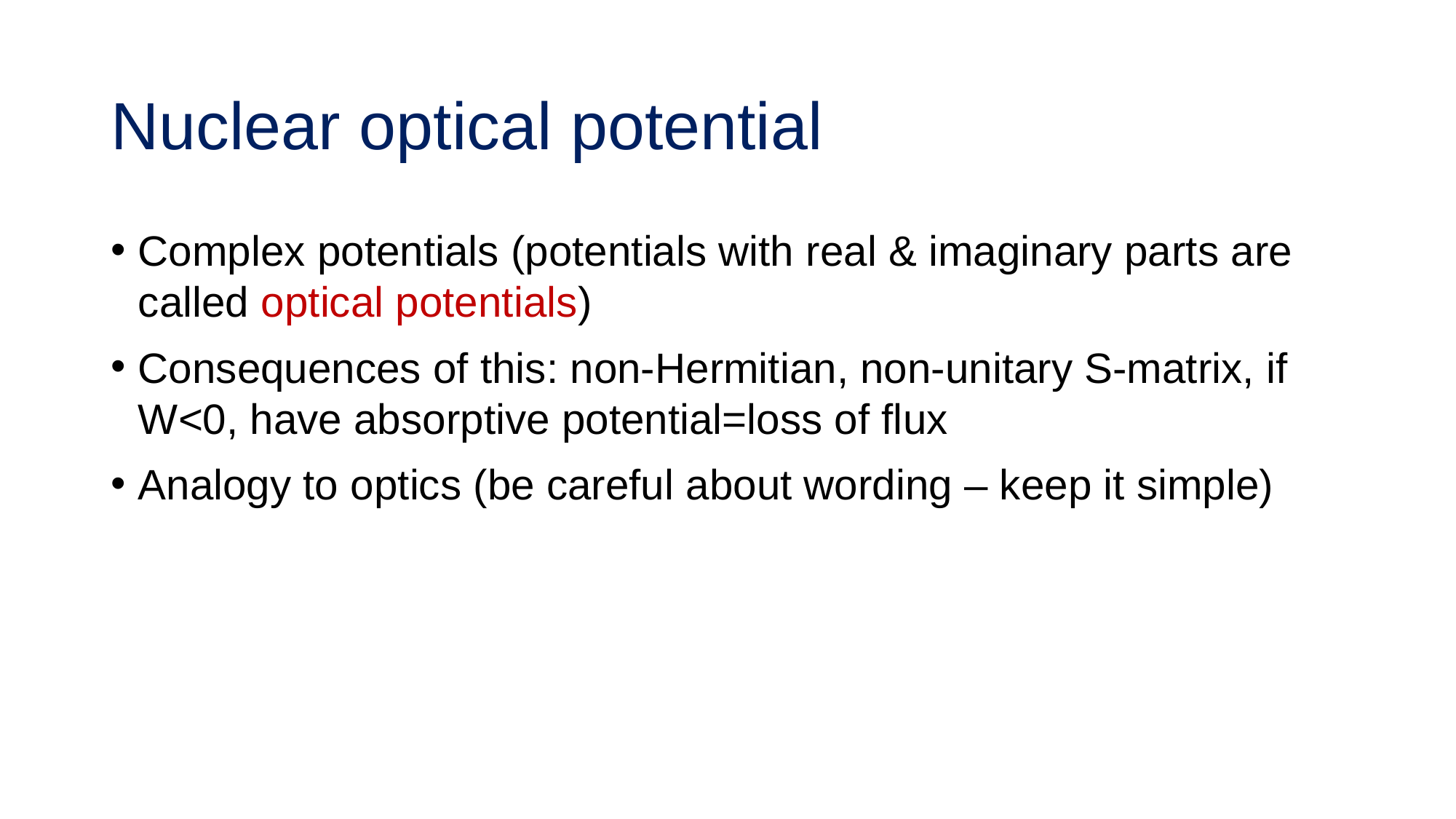

# Nuclear optical potential
Complex potentials (potentials with real & imaginary parts are called optical potentials)
Consequences of this: non-Hermitian, non-unitary S-matrix, if W<0, have absorptive potential=loss of flux
Analogy to optics (be careful about wording – keep it simple)